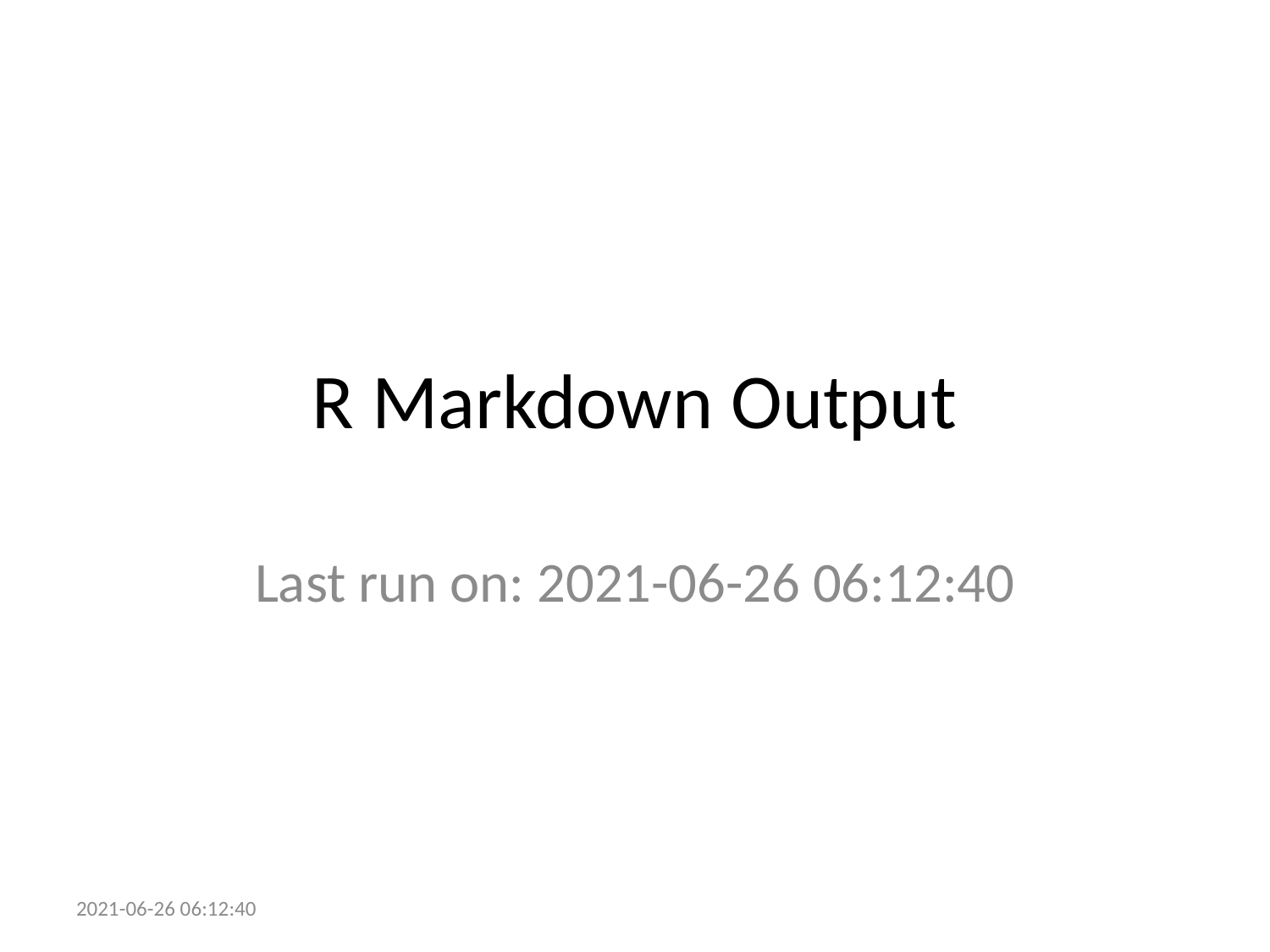

# R Markdown Output
Last run on: 2021-06-26 06:12:40
2021-06-26 06:12:40